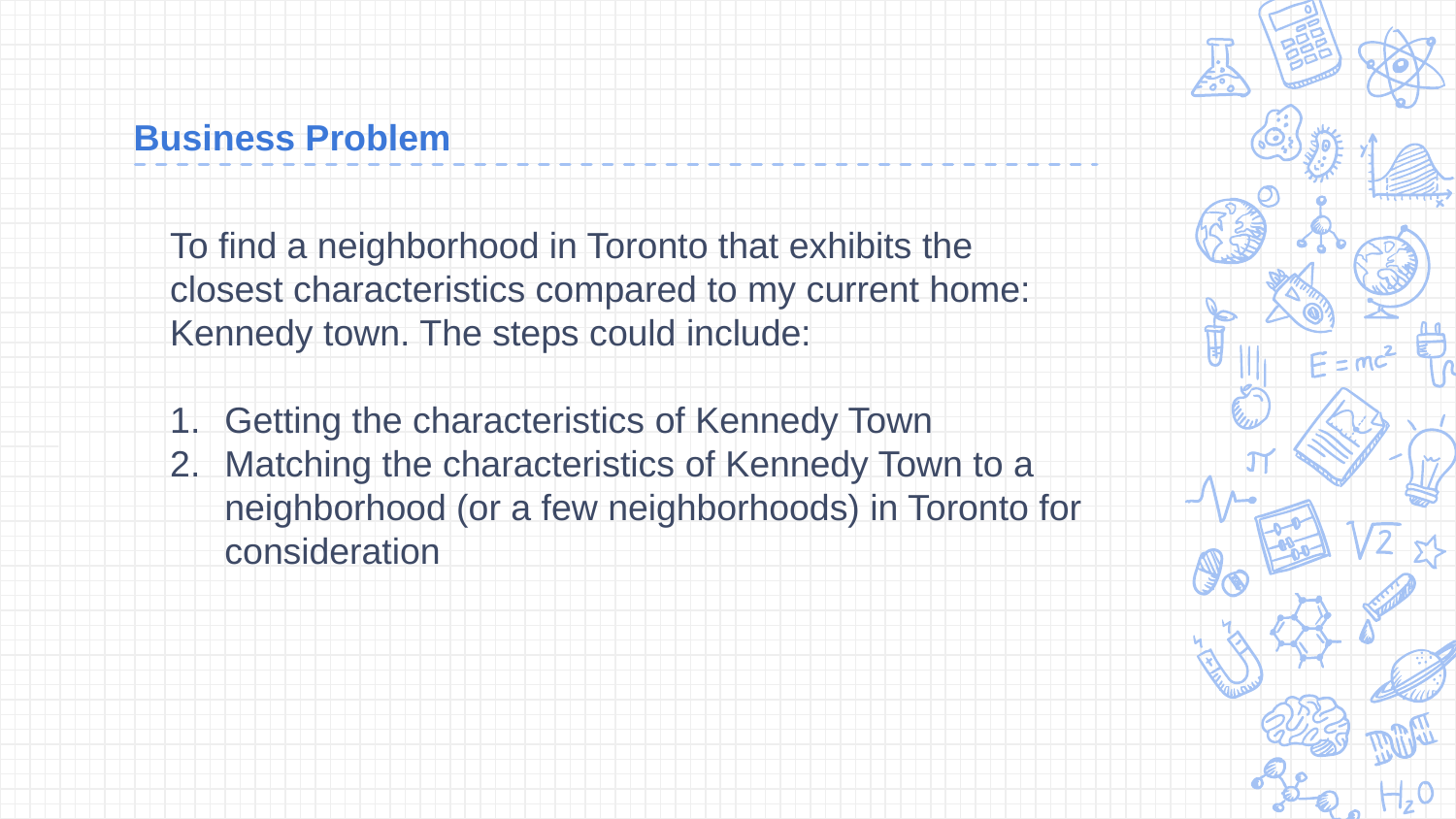

# Business Problem
To find a neighborhood in Toronto that exhibits the closest characteristics compared to my current home: Kennedy town. The steps could include:

Getting the characteristics of Kennedy Town
Matching the characteristics of Kennedy Town to a neighborhood (or a few neighborhoods) in Toronto for consideration